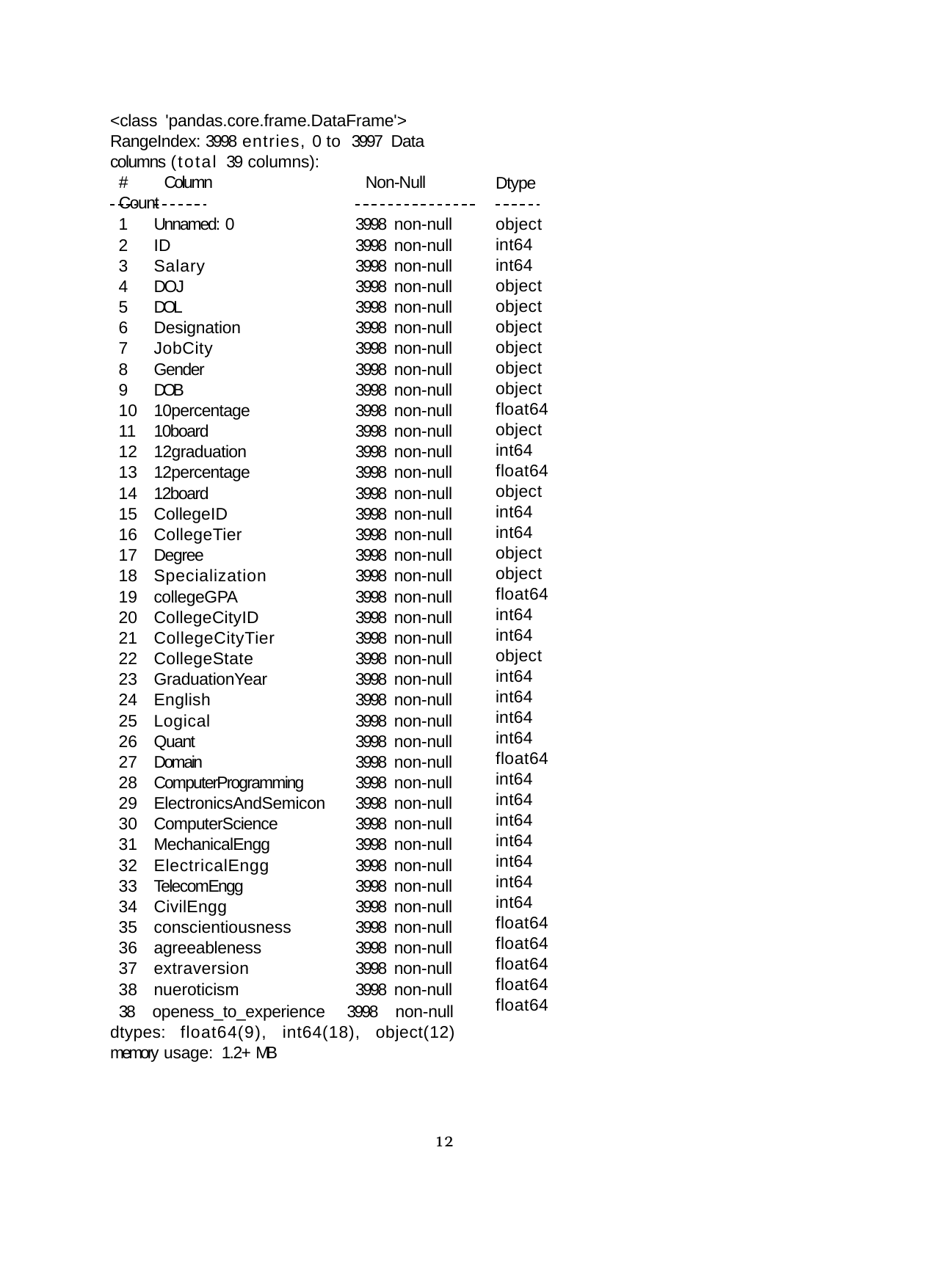

<class 'pandas.core.frame.DataFrame'>  RangeIndex: 3998 entries, 0 to  3997  Data columns (total 39 columns):
#	Column	Non-Null Count
Dtype

Unnamed: 0
ID
Salary
DOJ
DOL
Designation
JobCity
Gender
DOB
10percentage
10board
12graduation
12percentage
12board
CollegeID
CollegeTier
Degree
Specialization
collegeGPA
CollegeCityID
CollegeCityTier
CollegeState
GraduationYear
English
Logical
Quant
Domain
ComputerProgramming
ElectronicsAndSemicon
ComputerScience
MechanicalEngg
ElectricalEngg
TelecomEngg
CivilEngg
conscientiousness
agreeableness
extraversion
nueroticism
3998 non-null
3998 non-null
3998 non-null
3998 non-null
3998 non-null
3998 non-null
3998 non-null
3998 non-null
3998 non-null
3998 non-null
3998 non-null
3998 non-null
3998 non-null
3998 non-null
3998 non-null
3998 non-null
3998 non-null
3998 non-null
3998 non-null
3998 non-null
3998 non-null
3998 non-null
3998 non-null
3998 non-null
3998 non-null
3998 non-null
3998 non-null
3998 non-null
3998 non-null
3998 non-null
3998 non-null
3998 non-null
3998 non-null
3998 non-null
3998 non-null
3998 non-null
3998 non-null
3998 non-null
object  int64  int64  object  object  object  object  object  object  float64  object  int64  float64  object  int64  int64  object  object  float64  int64  int64  object  int64  int64  int64  int64  float64  int64  int64  int64  int64  int64  int64  int64  float64  float64  float64  float64  float64
38 openess_to_experience 3998 non-null  dtypes: float64(9), int64(18), object(12)  memory usage: 1.2+ MB
12